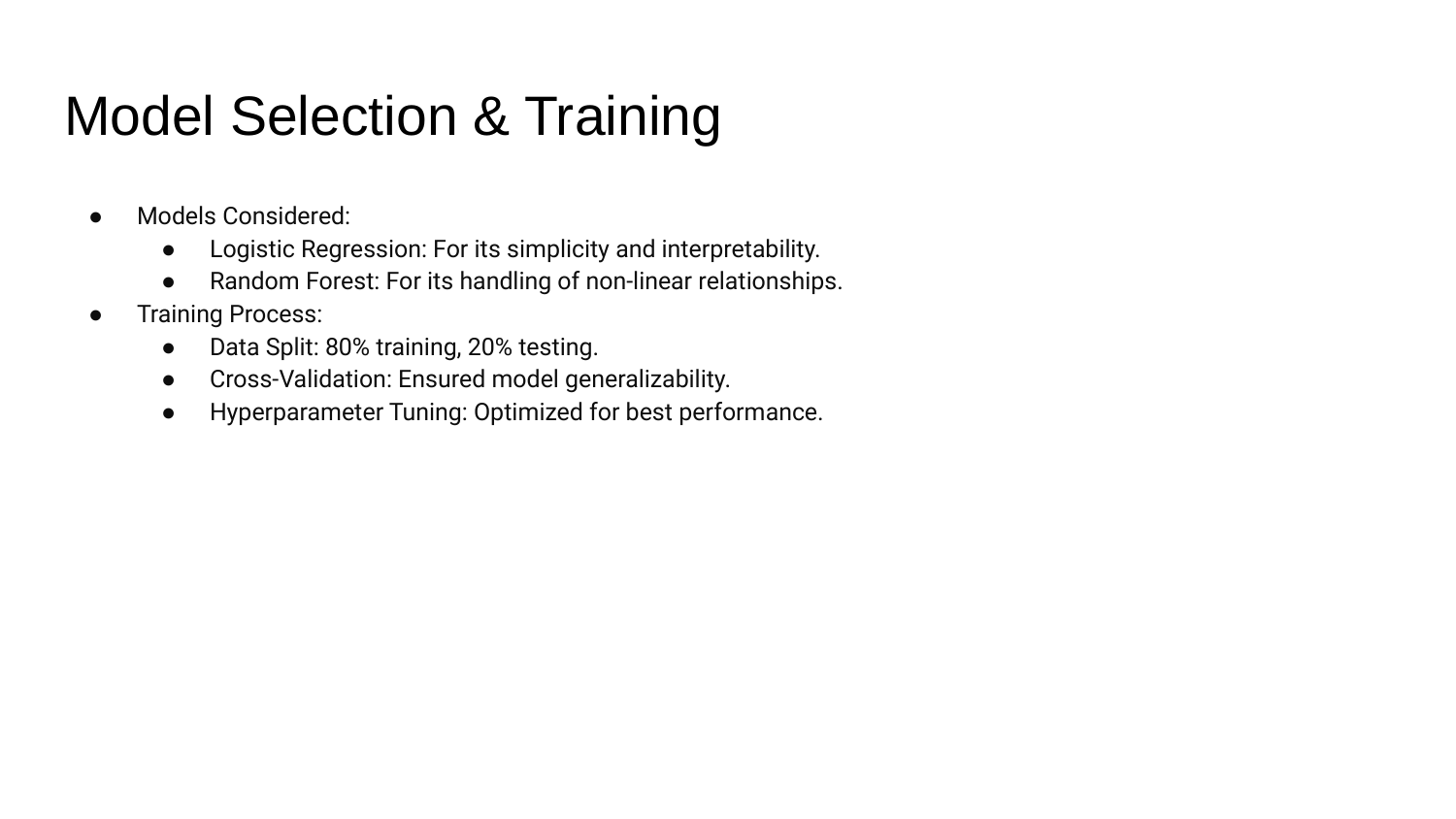

# Model Selection & Training
Models Considered:
Logistic Regression: For its simplicity and interpretability.
Random Forest: For its handling of non-linear relationships.
Training Process:
Data Split: 80% training, 20% testing.
Cross-Validation: Ensured model generalizability.
Hyperparameter Tuning: Optimized for best performance.